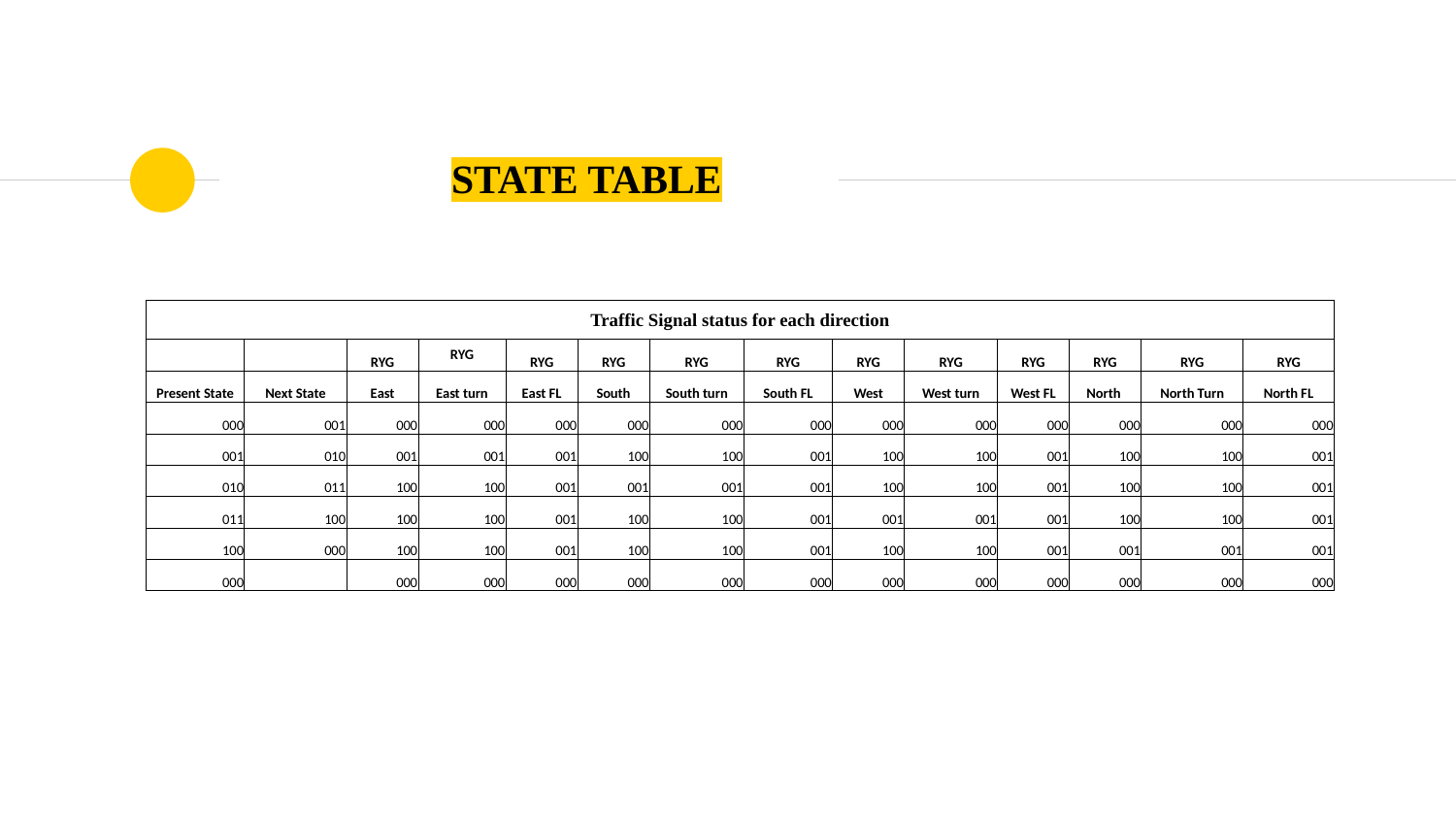

# STATE TABLE
| Traffic Signal status for each direction |  |  |  |  |  |  |  |  |  |  |  |  |  |
| --- | --- | --- | --- | --- | --- | --- | --- | --- | --- | --- | --- | --- | --- |
|  |  | RYG | RYG | RYG | RYG | RYG | RYG | RYG | RYG | RYG | RYG | RYG | RYG |
| Present State | Next State | East | East turn | East FL | South | South turn | South FL | West | West turn | West FL | North | North Turn | North FL |
| 000 | 001 | 000 | 000 | 000 | 000 | 000 | 000 | 000 | 000 | 000 | 000 | 000 | 000 |
| 001 | 010 | 001 | 001 | 001 | 100 | 100 | 001 | 100 | 100 | 001 | 100 | 100 | 001 |
| 010 | 011 | 100 | 100 | 001 | 001 | 001 | 001 | 100 | 100 | 001 | 100 | 100 | 001 |
| 011 | 100 | 100 | 100 | 001 | 100 | 100 | 001 | 001 | 001 | 001 | 100 | 100 | 001 |
| 100 | 000 | 100 | 100 | 001 | 100 | 100 | 001 | 100 | 100 | 001 | 001 | 001 | 001 |
| 000 |  | 000 | 000 | 000 | 000 | 000 | 000 | 000 | 000 | 000 | 000 | 000 | 000 |